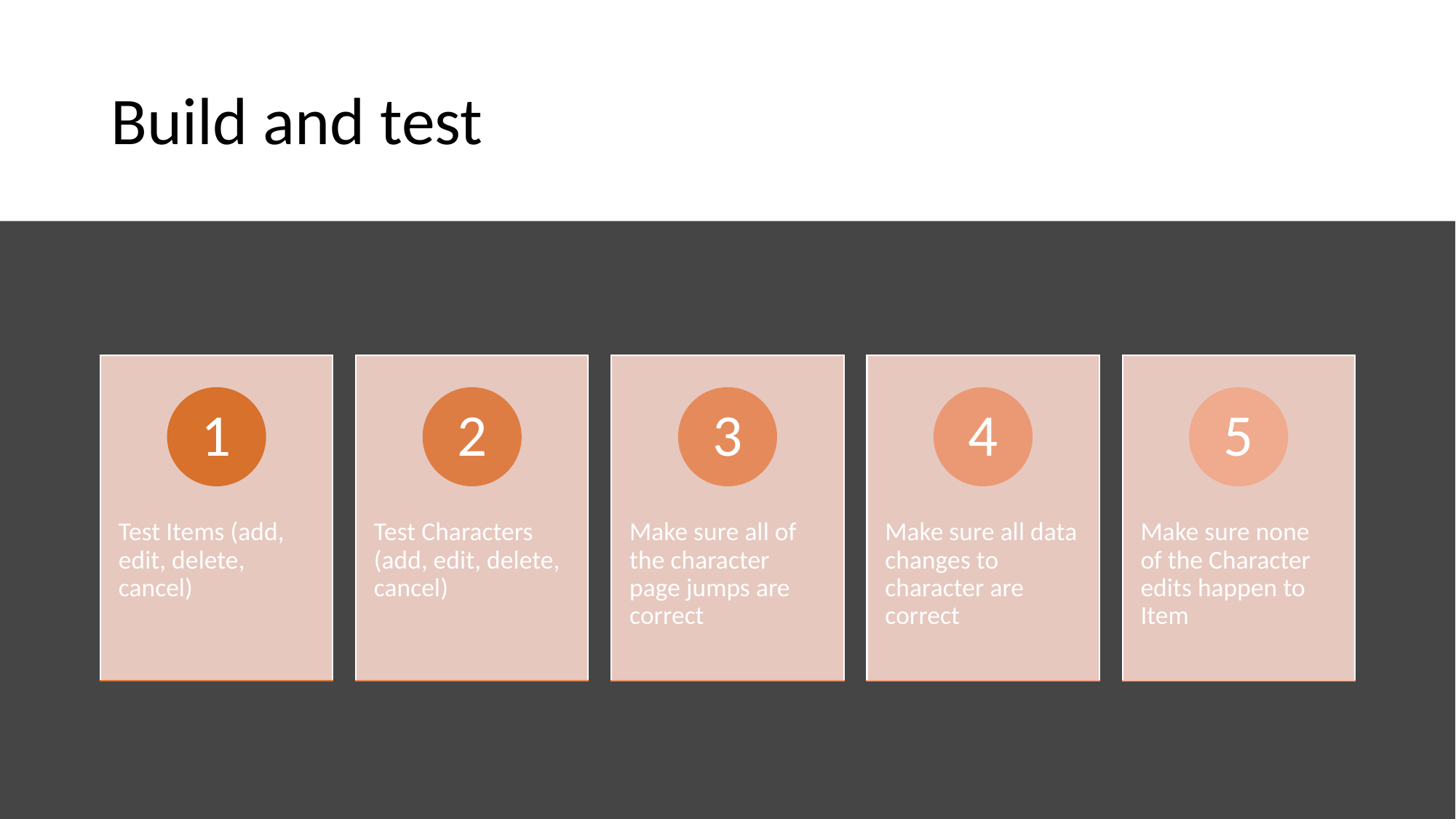

# Build and test
Test Items (add, edit, delete, cancel)
1
Test Characters (add, edit, delete, cancel)
2
Make sure all of the character page jumps are correct
3
Make sure all data changes to character are correct
4
Make sure none of the Character edits happen to Item
5